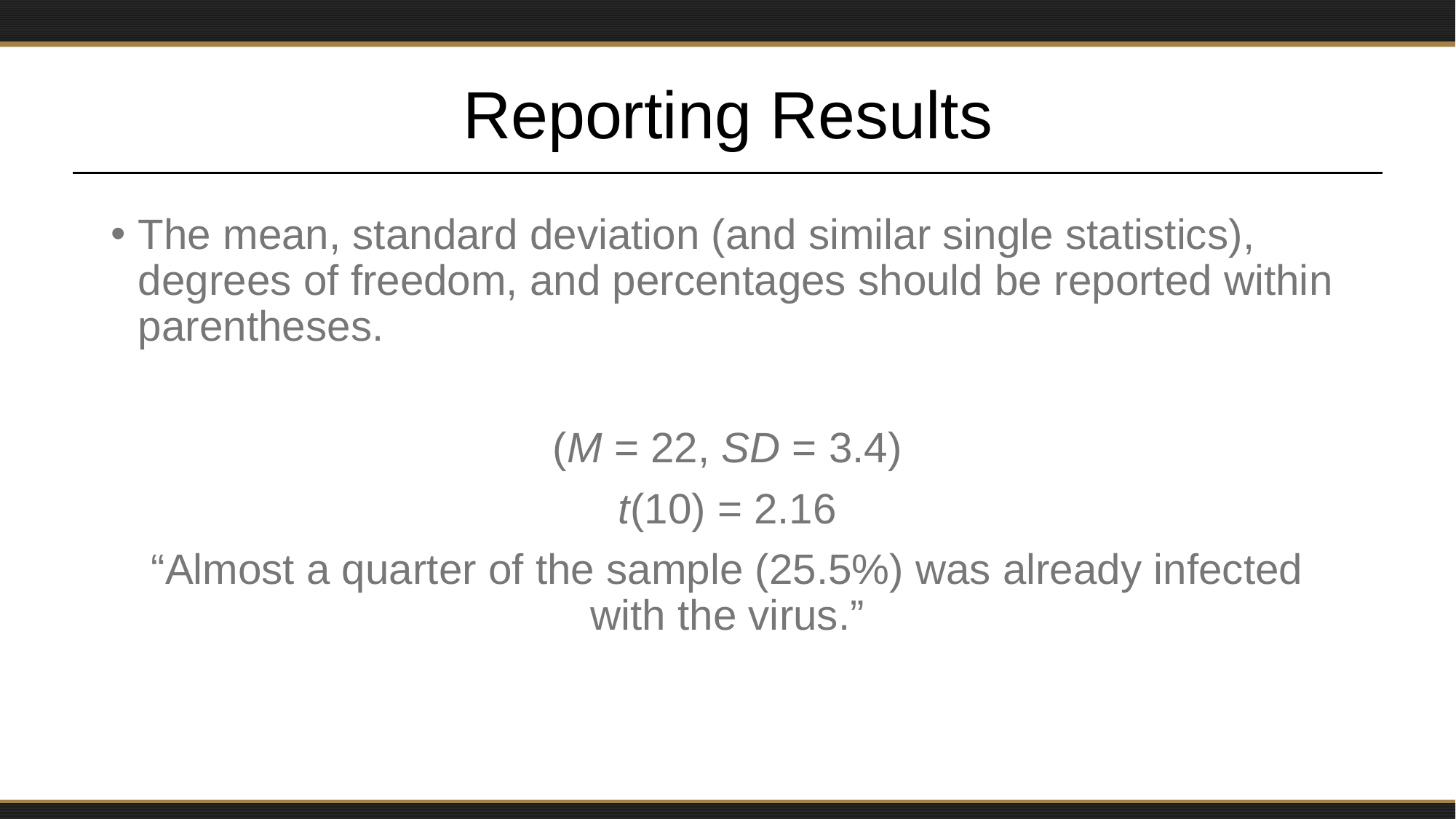

# Reporting Results
The mean, standard deviation (and similar single statistics), degrees of freedom, and percentages should be reported within parentheses.

(M = 22, SD = 3.4)
t(10) = 2.16
“Almost a quarter of the sample (25.5%) was already infected with the virus.”